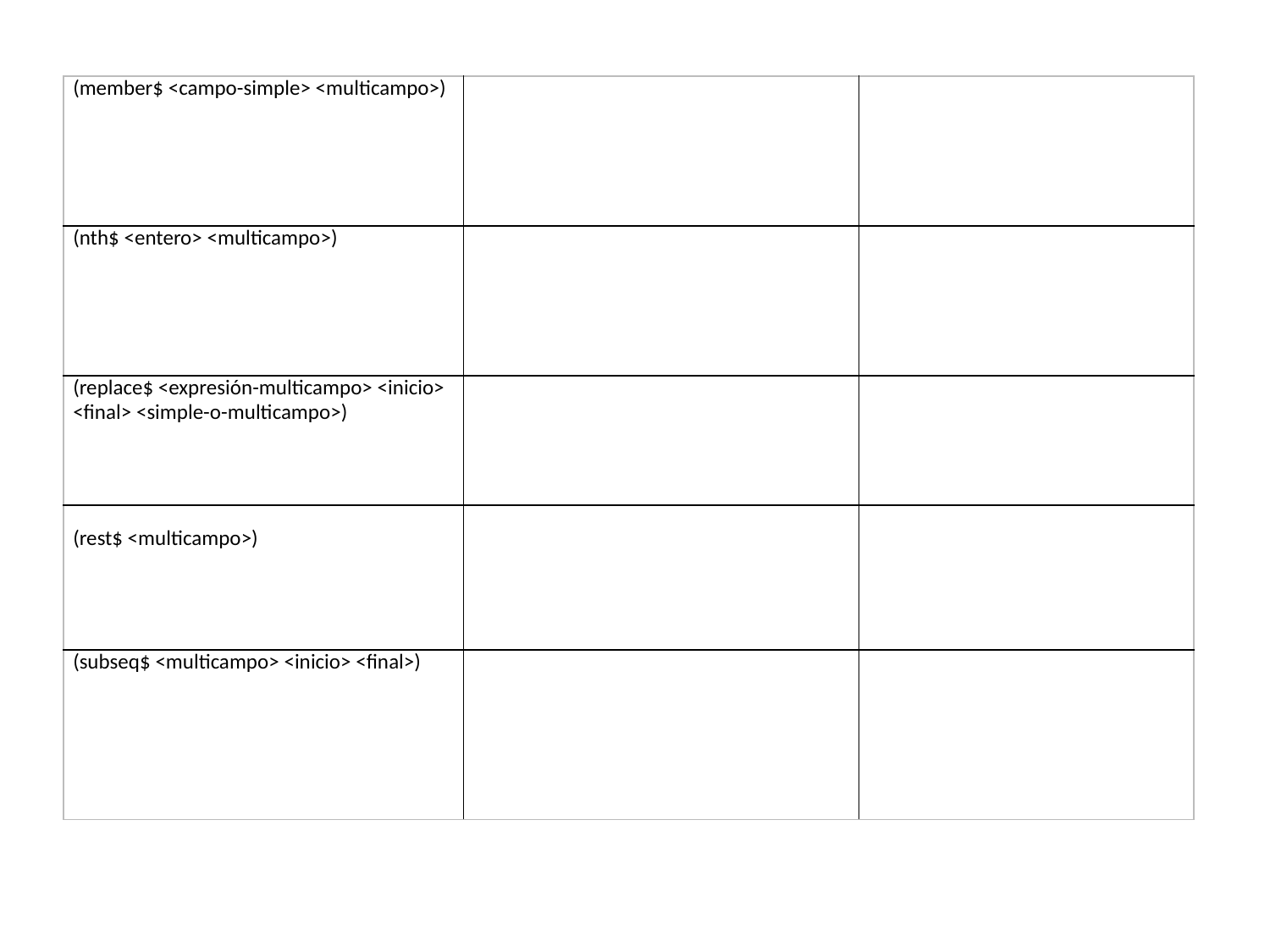

| (member$ <campo-simple> <multicampo>) |  |  |
| --- | --- | --- |
| (nth$ <entero> <multicampo>) |  |  |
| (replace$ <expresión-multicampo> <inicio> <final> <simple-o-multicampo>) |  |  |
| (rest$ <multicampo>) |  |  |
| (subseq$ <multicampo> <inicio> <final>) |  |  |